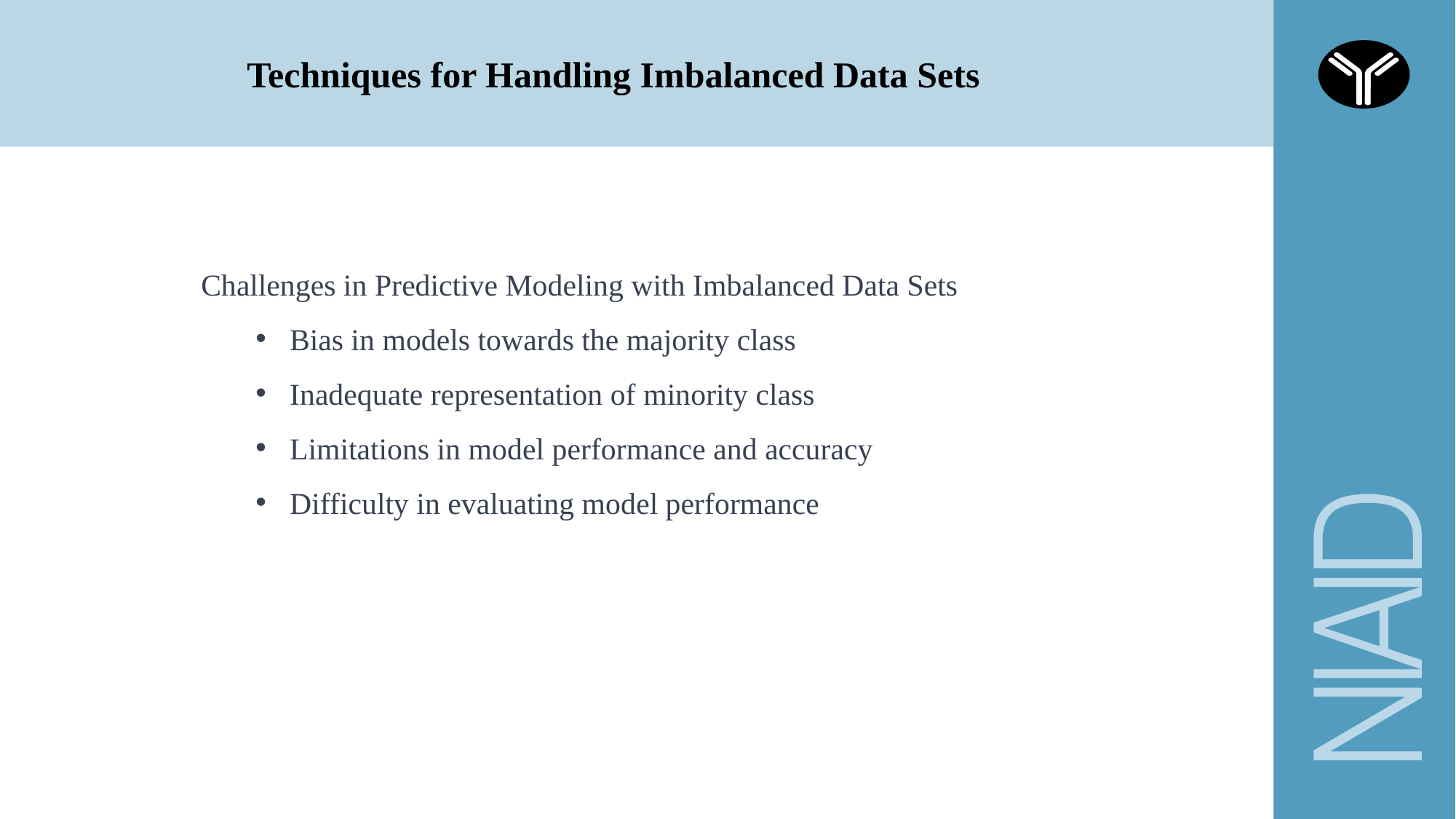

Techniques for Handling Imbalanced Data Sets

Challenges in Predictive Modeling with Imbalanced Data Sets
Bias in models towards the majority class
Inadequate representation of minority class
Limitations in model performance and accuracy
Difficulty in evaluating model performance